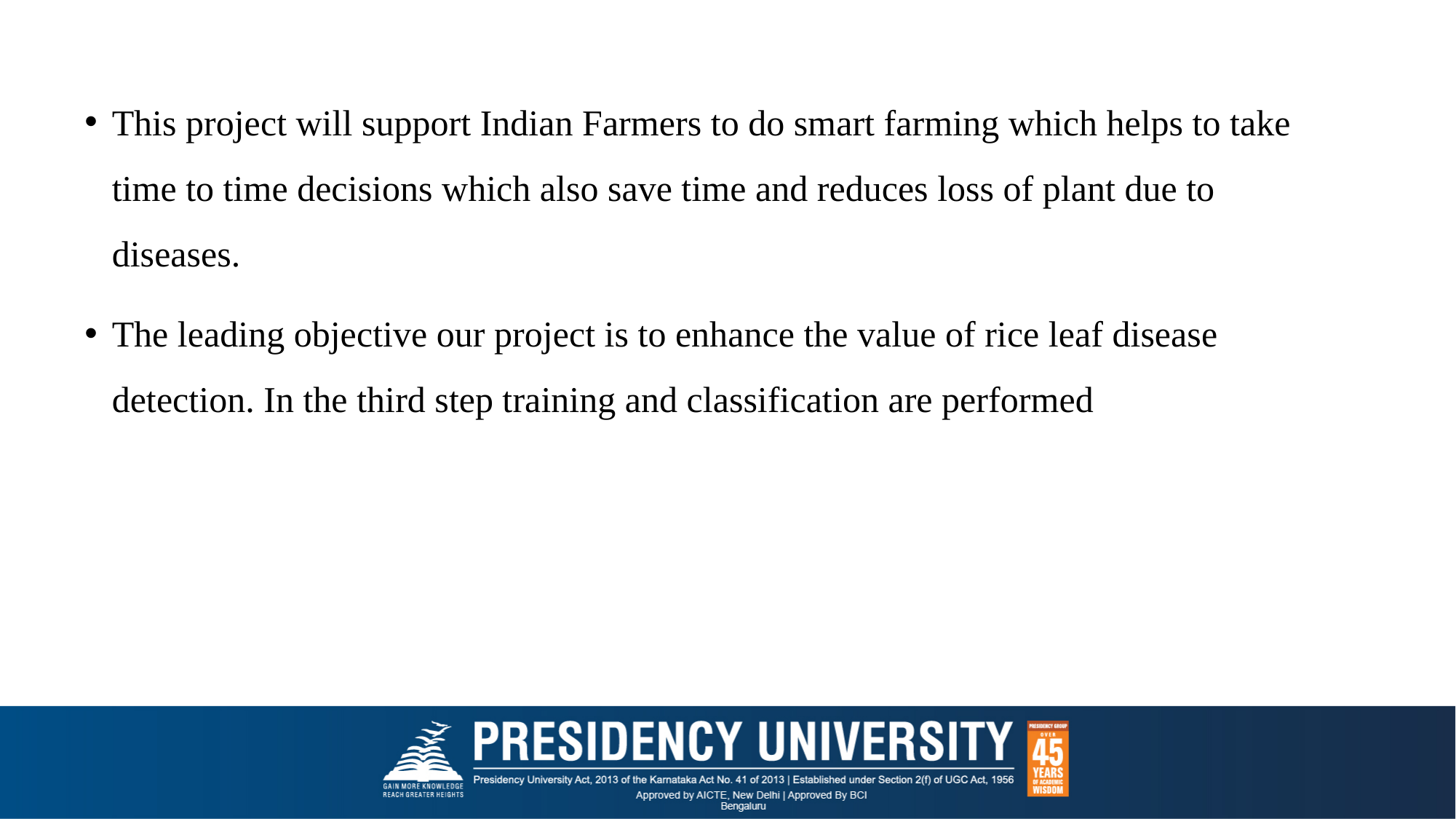

This project will support Indian Farmers to do smart farming which helps to take time to time decisions which also save time and reduces loss of plant due to diseases.
The leading objective our project is to enhance the value of rice leaf disease detection. In the third step training and classification are performed